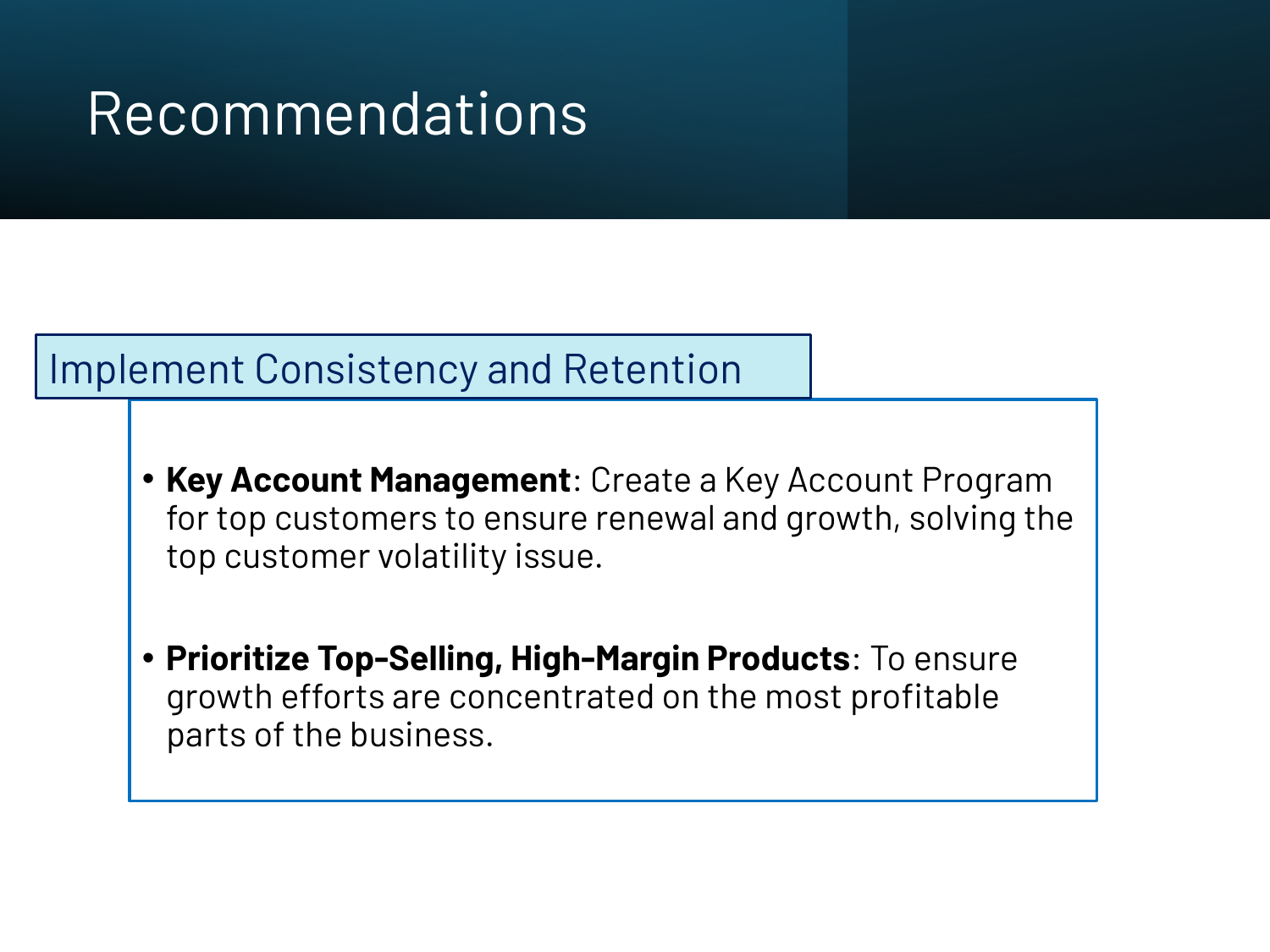

# Recommendations
Implement Consistency and Retention

Key Account Management: Create a Key Account Program for top customers to ensure renewal and growth, solving the top customer volatility issue.

Prioritize Top-Selling, High-Margin Products: To ensure growth efforts are concentrated on the most profitable parts of the business.